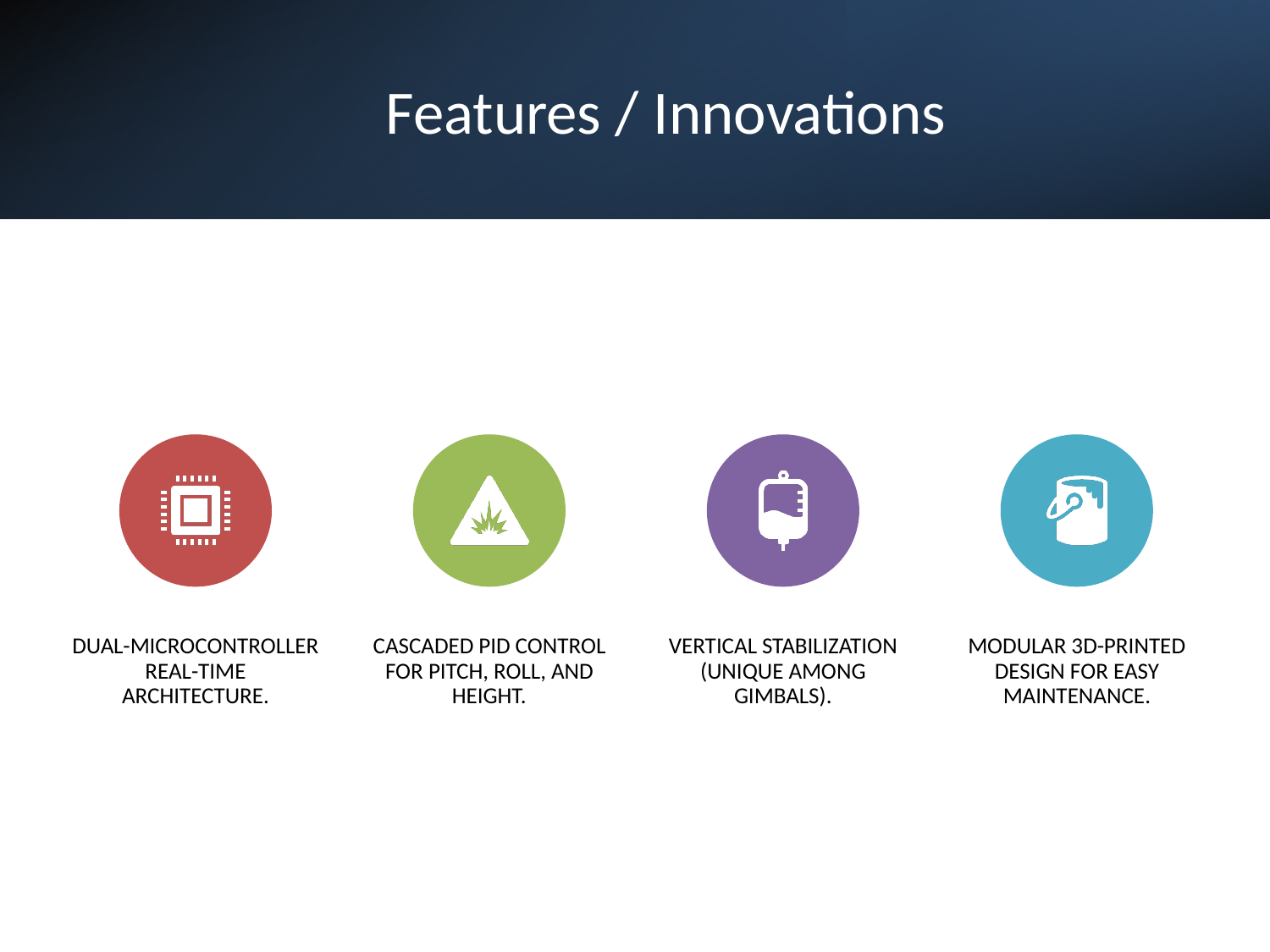

# Features / Innovations
Dual-microcontroller real-time architecture.
Cascaded PID control for pitch, roll, and height.
Vertical stabilization (unique among gimbals).
Modular 3D-printed design for easy maintenance.